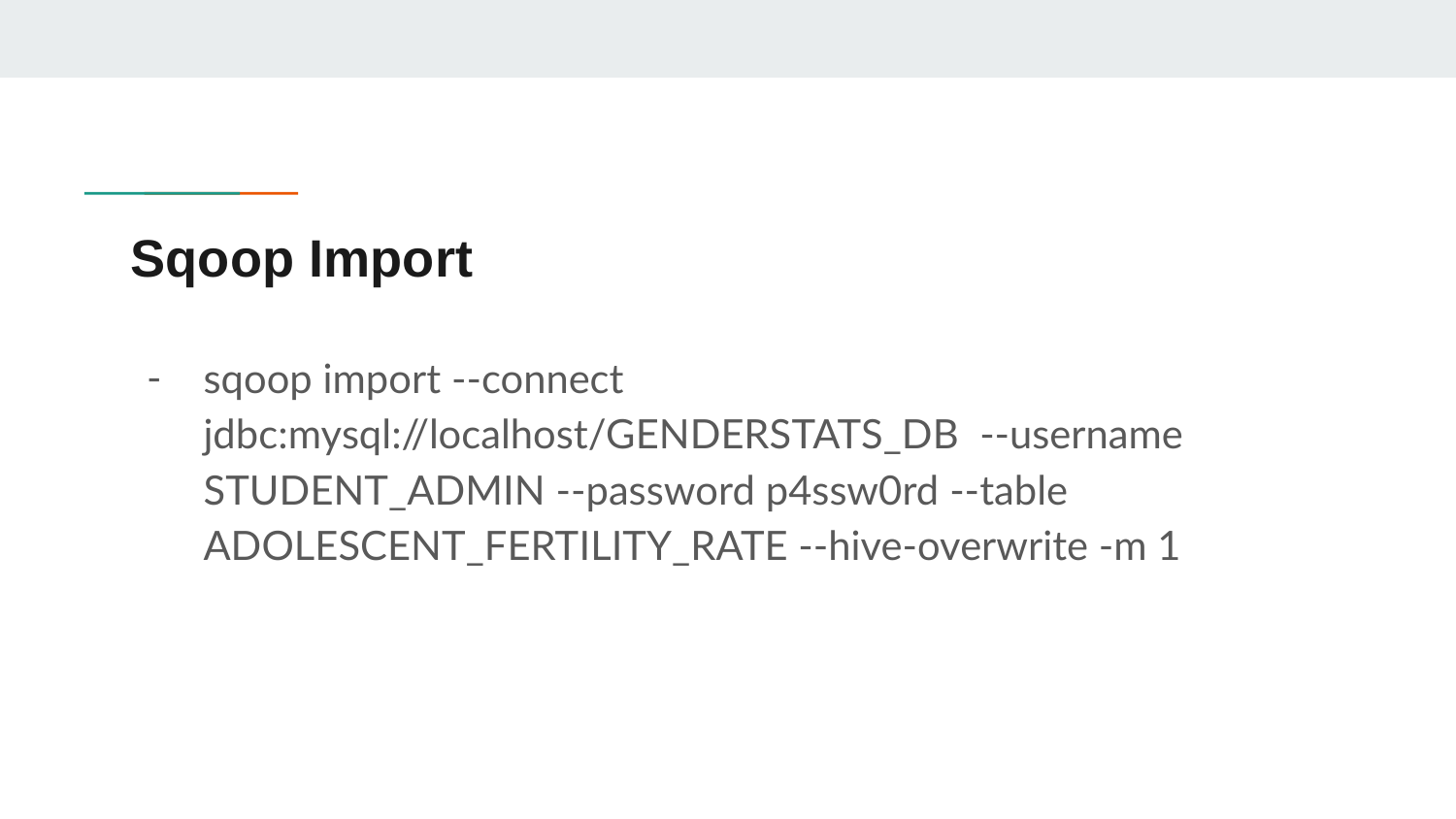

# Sqoop Import
sqoop import --connect jdbc:mysql://localhost/GENDERSTATS_DB  --username STUDENT_ADMIN --password p4ssw0rd --table ADOLESCENT_FERTILITY_RATE --hive-overwrite -m 1